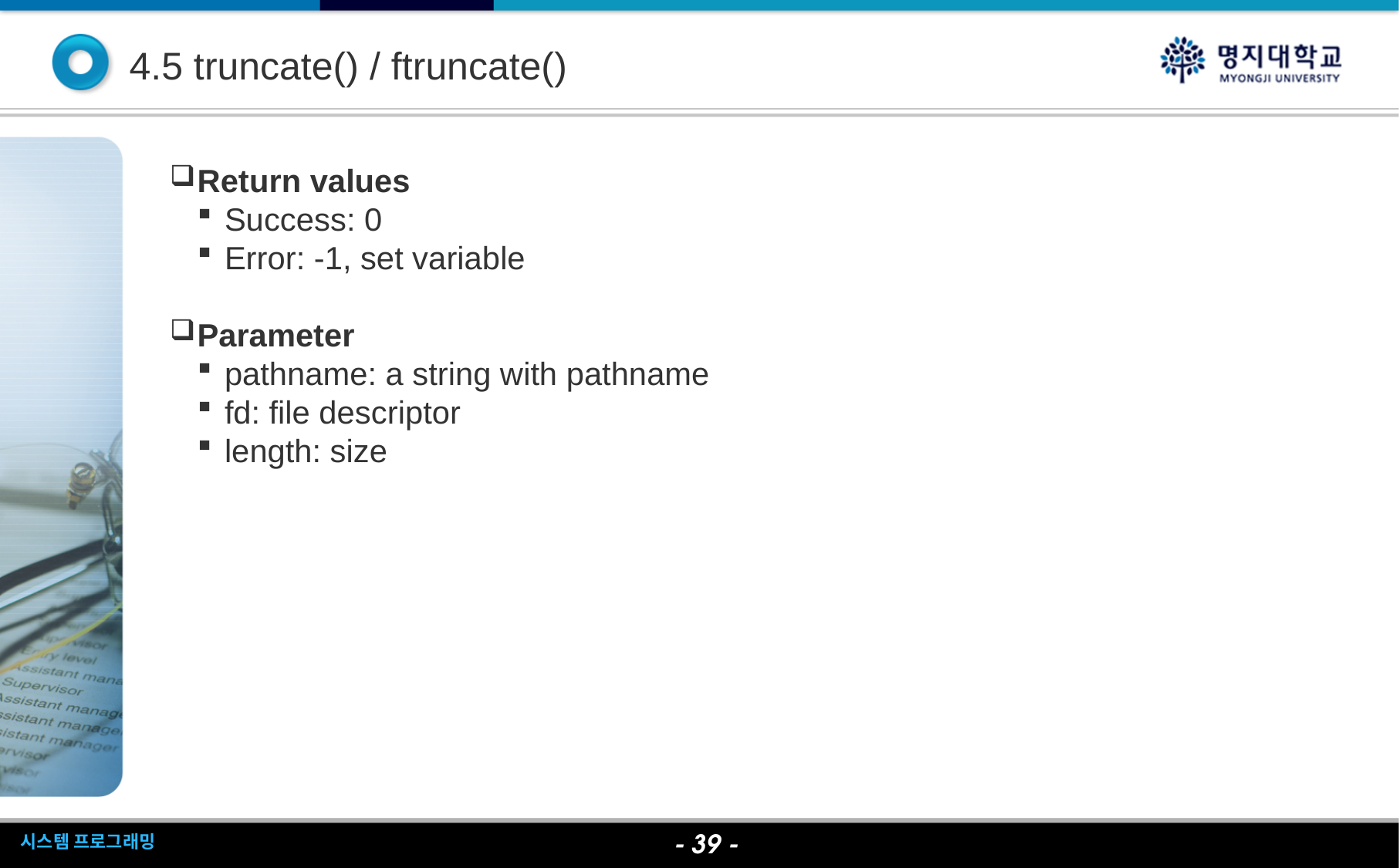

4.5 truncate() / ftruncate()
Return values
Success: 0
Error: -1, set variable

Parameter
pathname: a string with pathname
fd: file descriptor
length: size
- 39 -